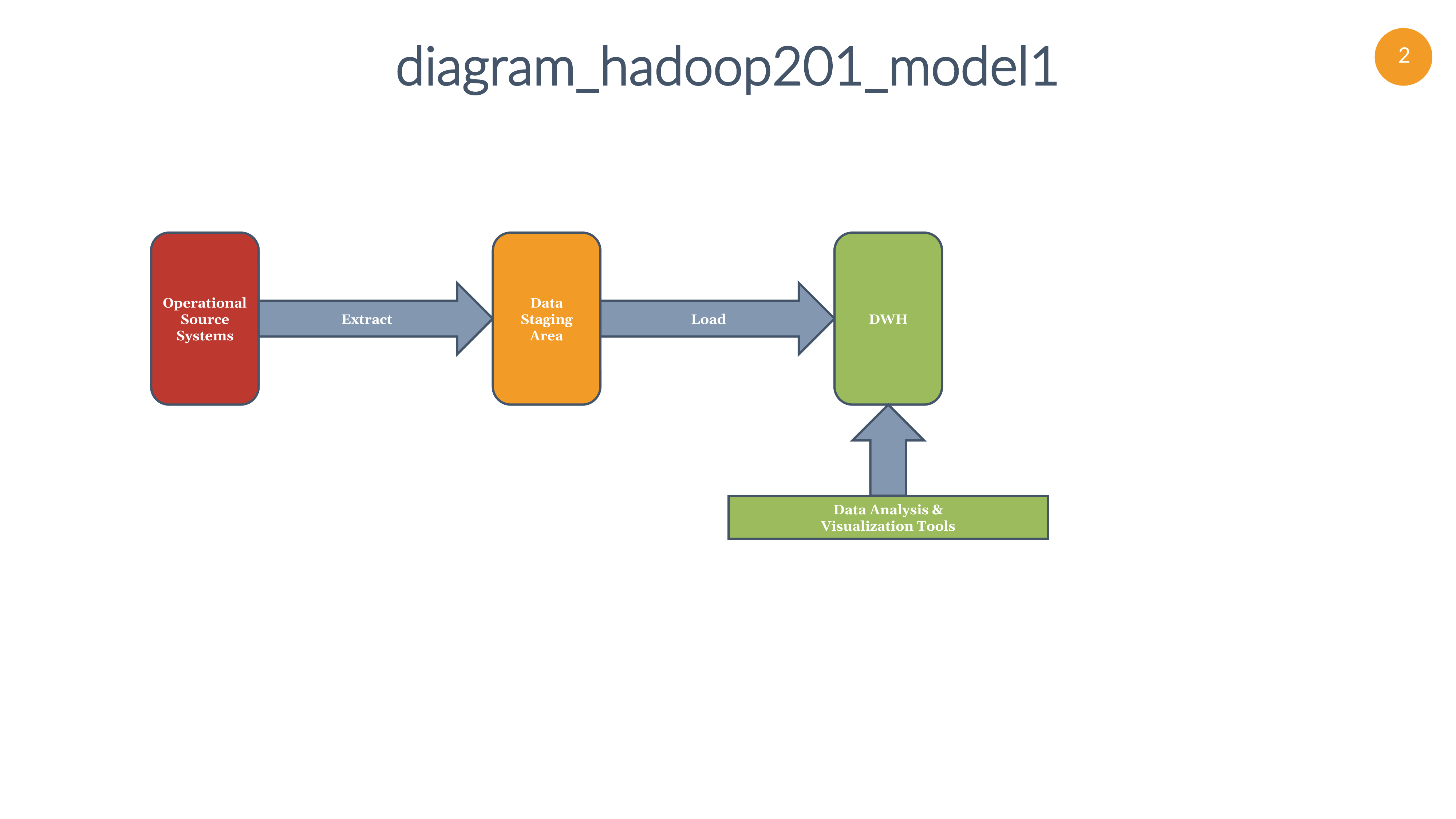

diagram_hadoop201_model1
OperationalSource
Systems
Data Staging Area
DWH
Extract
Load

Data Analysis &
Visualization Tools